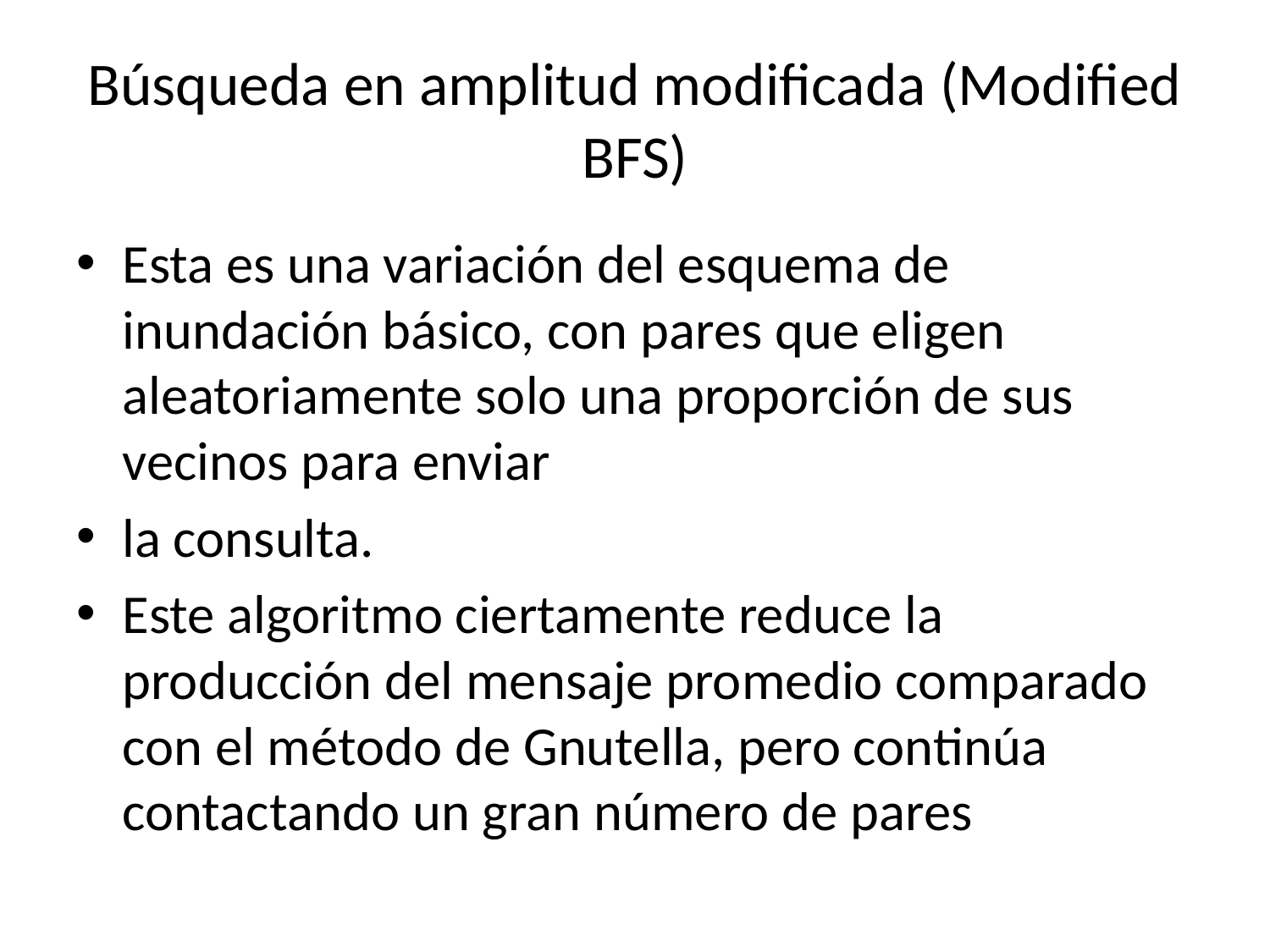

# Búsqueda en amplitud modificada (Modified BFS)
Esta es una variación del esquema de inundación básico, con pares que eligen aleatoriamente solo una proporción de sus vecinos para enviar
la consulta.
Este algoritmo ciertamente reduce la producción del mensaje promedio comparado con el método de Gnutella, pero continúa contactando un gran número de pares